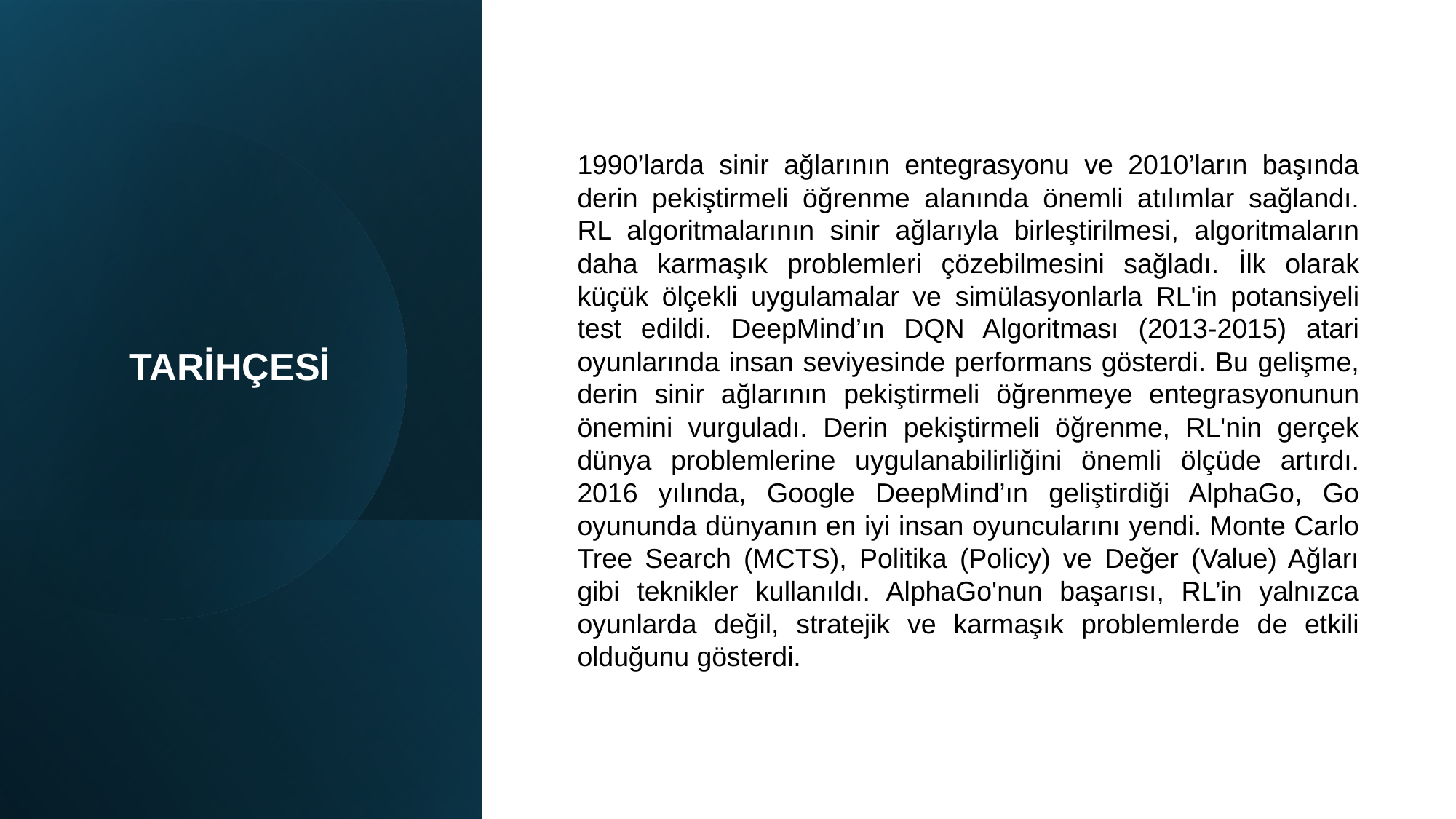

1990’larda sinir ağlarının entegrasyonu ve 2010’ların başında derin pekiştirmeli öğrenme alanında önemli atılımlar sağlandı. RL algoritmalarının sinir ağlarıyla birleştirilmesi, algoritmaların daha karmaşık problemleri çözebilmesini sağladı. İlk olarak küçük ölçekli uygulamalar ve simülasyonlarla RL'in potansiyeli test edildi. DeepMind’ın DQN Algoritması (2013-2015) atari oyunlarında insan seviyesinde performans gösterdi. Bu gelişme, derin sinir ağlarının pekiştirmeli öğrenmeye entegrasyonunun önemini vurguladı. Derin pekiştirmeli öğrenme, RL'nin gerçek dünya problemlerine uygulanabilirliğini önemli ölçüde artırdı. 2016 yılında, Google DeepMind’ın geliştirdiği AlphaGo, Go oyununda dünyanın en iyi insan oyuncularını yendi. Monte Carlo Tree Search (MCTS), Politika (Policy) ve Değer (Value) Ağları gibi teknikler kullanıldı. AlphaGo'nun başarısı, RL’in yalnızca oyunlarda değil, stratejik ve karmaşık problemlerde de etkili olduğunu gösterdi.

# TARİHÇESİ